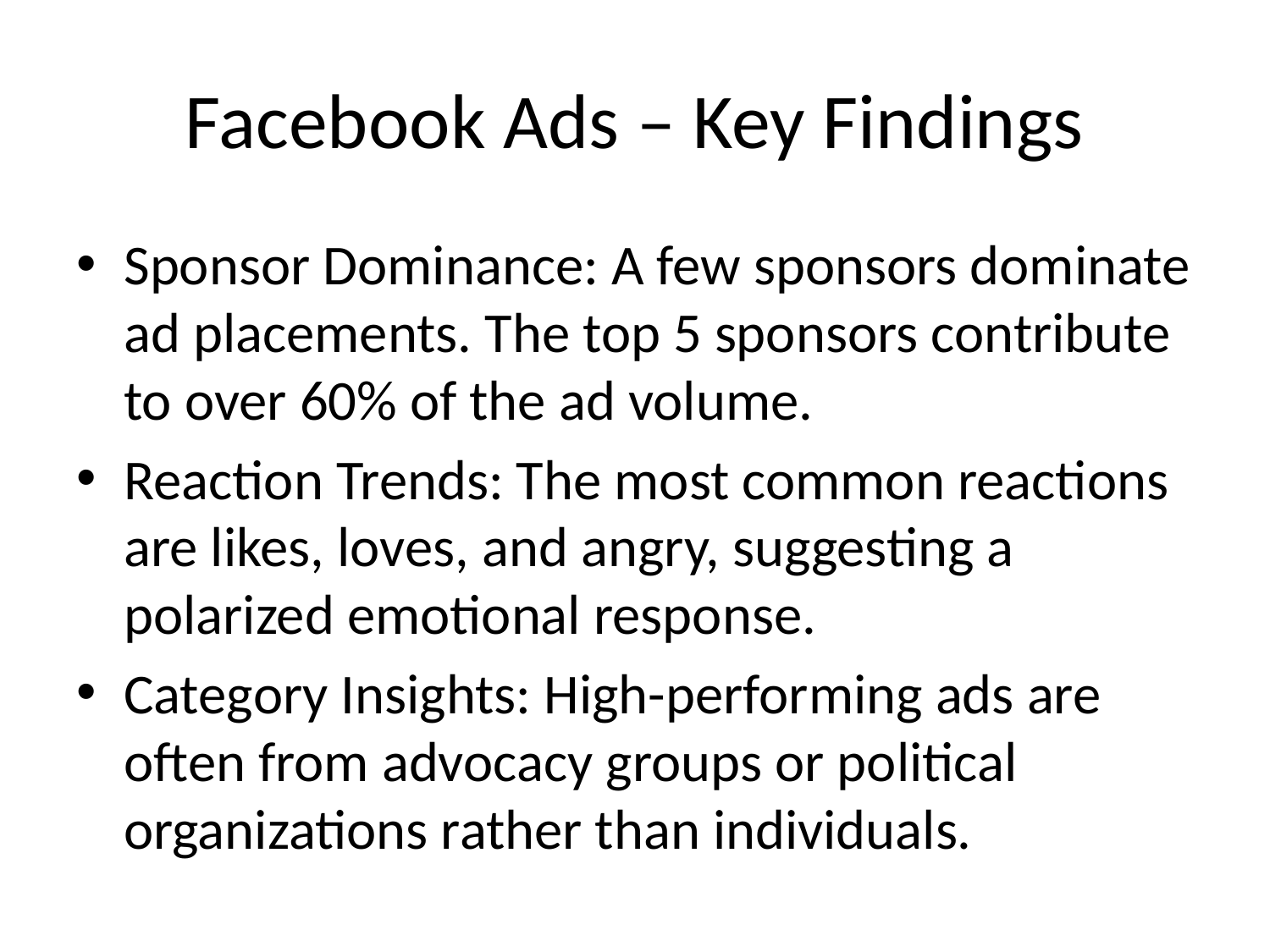

# Facebook Ads – Key Findings
Sponsor Dominance: A few sponsors dominate ad placements. The top 5 sponsors contribute to over 60% of the ad volume.
Reaction Trends: The most common reactions are likes, loves, and angry, suggesting a polarized emotional response.
Category Insights: High-performing ads are often from advocacy groups or political organizations rather than individuals.